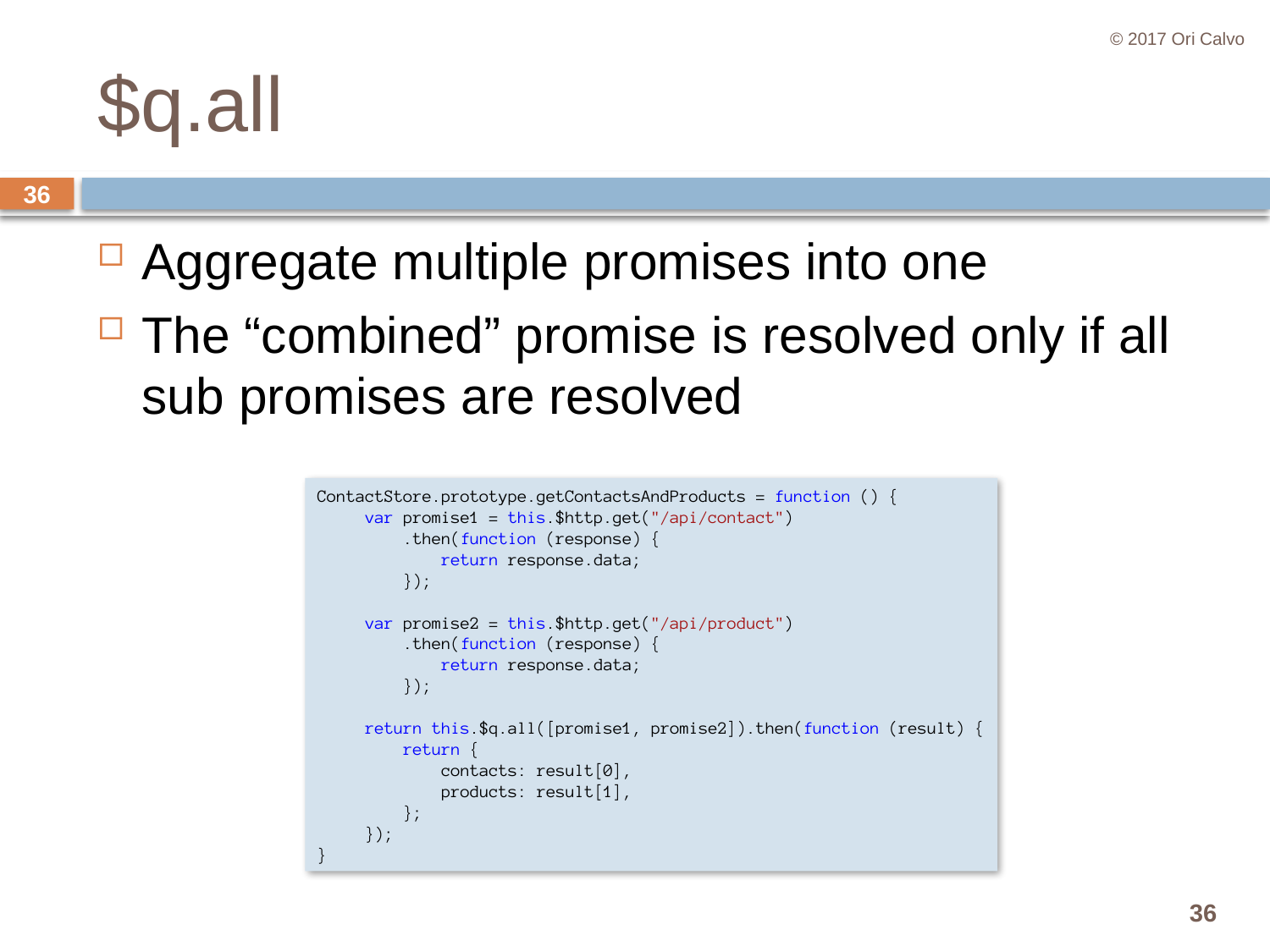

© 2017 Ori Calvo
# $q.all
36
Aggregate multiple promises into one
The “combined” promise is resolved only if all sub promises are resolved
ContactStore.prototype.getContactsAndProducts = function () {
     var promise1 = this.$http.get("/api/contact")
         .then(function (response) {
             return response.data;
         });

     var promise2 = this.$http.get("/api/product")
         .then(function (response) {
             return response.data;
         });

     return this.$q.all([promise1, promise2]).then(function (result) {
         return {
             contacts: result[0],
             products: result[1],
         };
     });
}